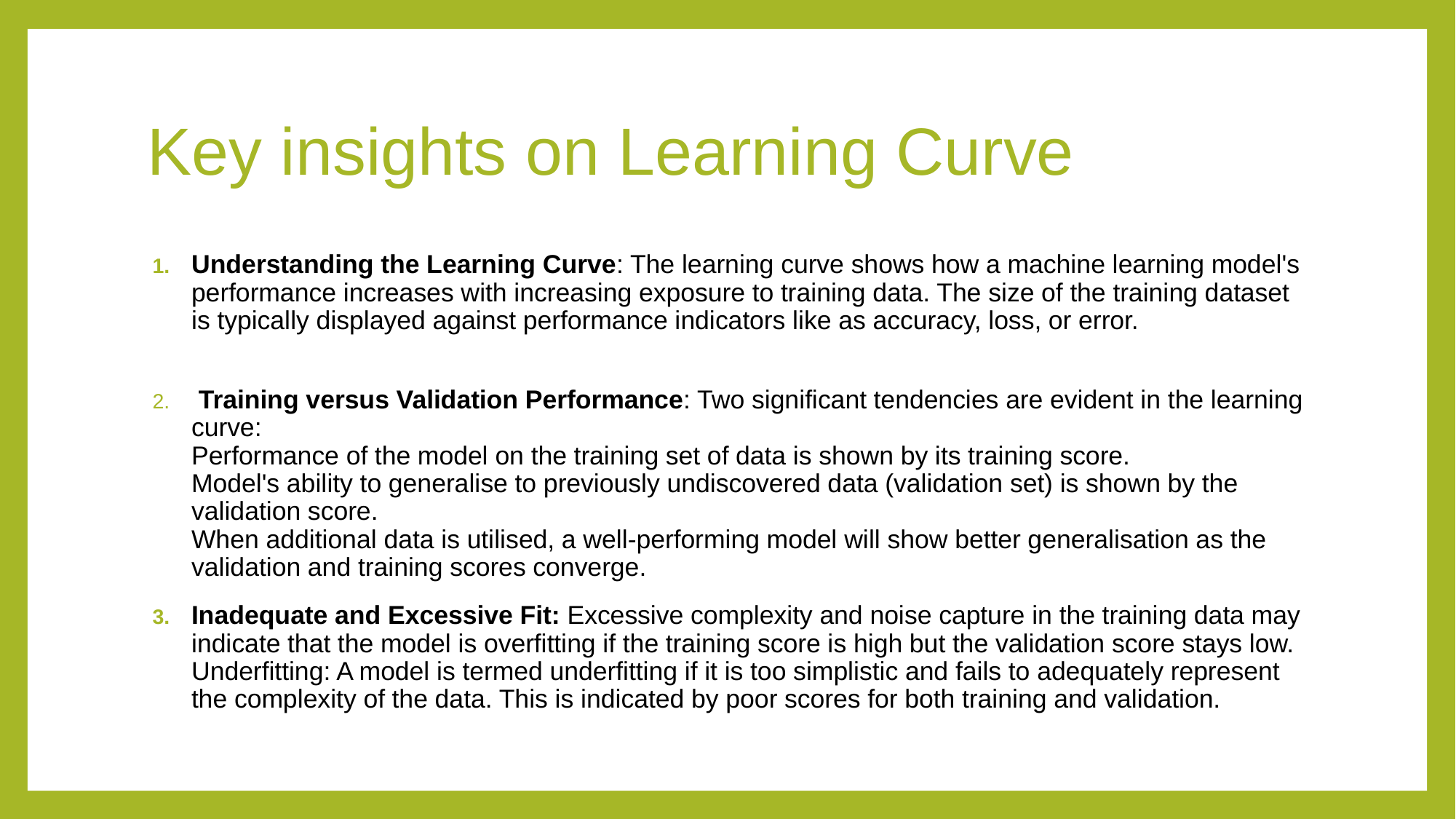

# Key insights on Learning Curve
Understanding the Learning Curve: The learning curve shows how a machine learning model's performance increases with increasing exposure to training data. The size of the training dataset is typically displayed against performance indicators like as accuracy, loss, or error.
 Training versus Validation Performance: Two significant tendencies are evident in the learning curve:
Performance of the model on the training set of data is shown by its training score.
Model's ability to generalise to previously undiscovered data (validation set) is shown by the validation score.
When additional data is utilised, a well-performing model will show better generalisation as the validation and training scores converge.
Inadequate and Excessive Fit: Excessive complexity and noise capture in the training data may indicate that the model is overfitting if the training score is high but the validation score stays low.
Underfitting: A model is termed underfitting if it is too simplistic and fails to adequately represent the complexity of the data. This is indicated by poor scores for both training and validation.